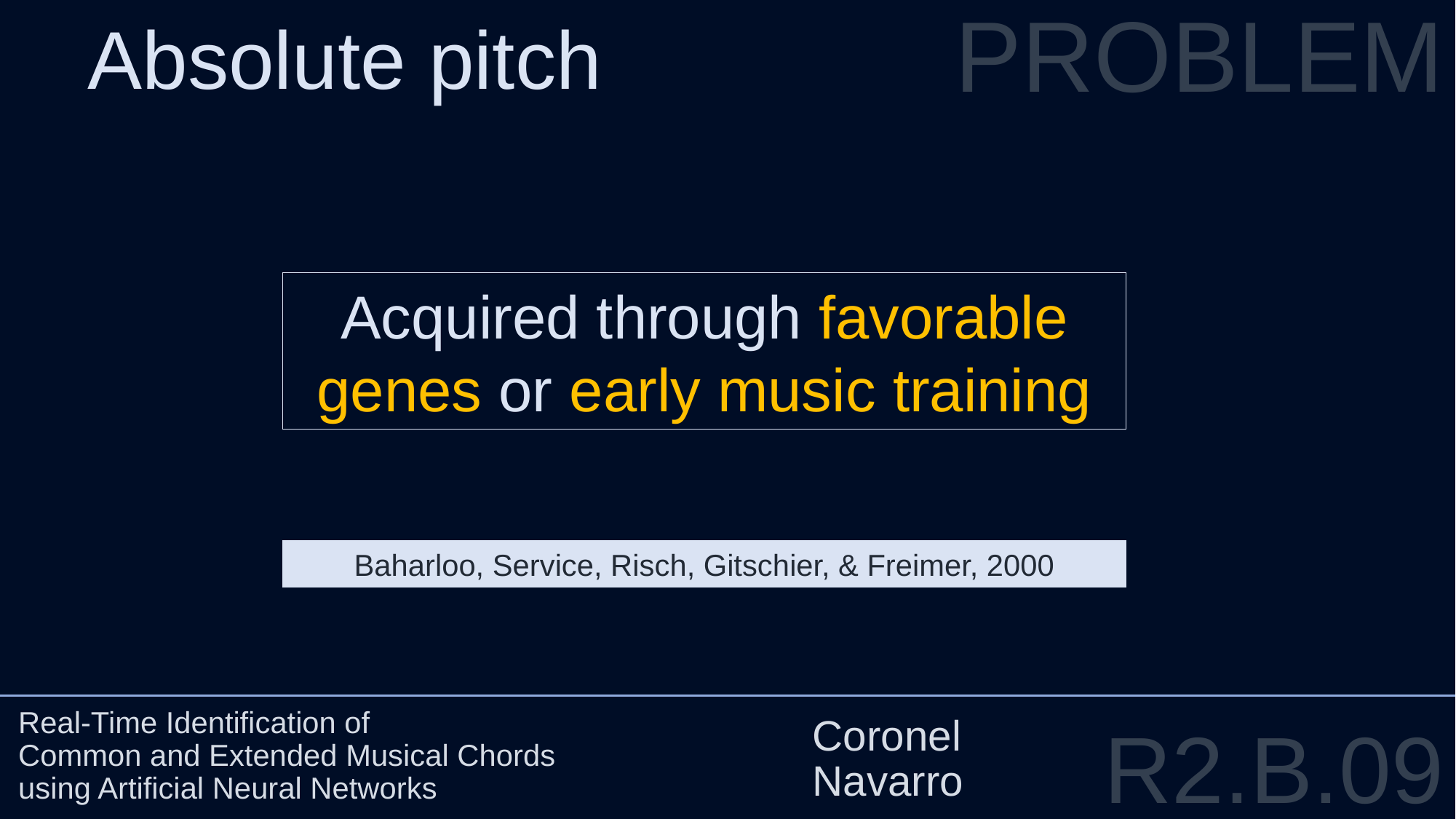

PROBLEM
Absolute pitch
Acquired through favorable genes or early music training
Real-Time Identification of
Common and Extended Musical Chords
using Artificial Neural Networks
Coronel
Navarro
Baharloo, Service, Risch, Gitschier, & Freimer, 2000
R2.B.09